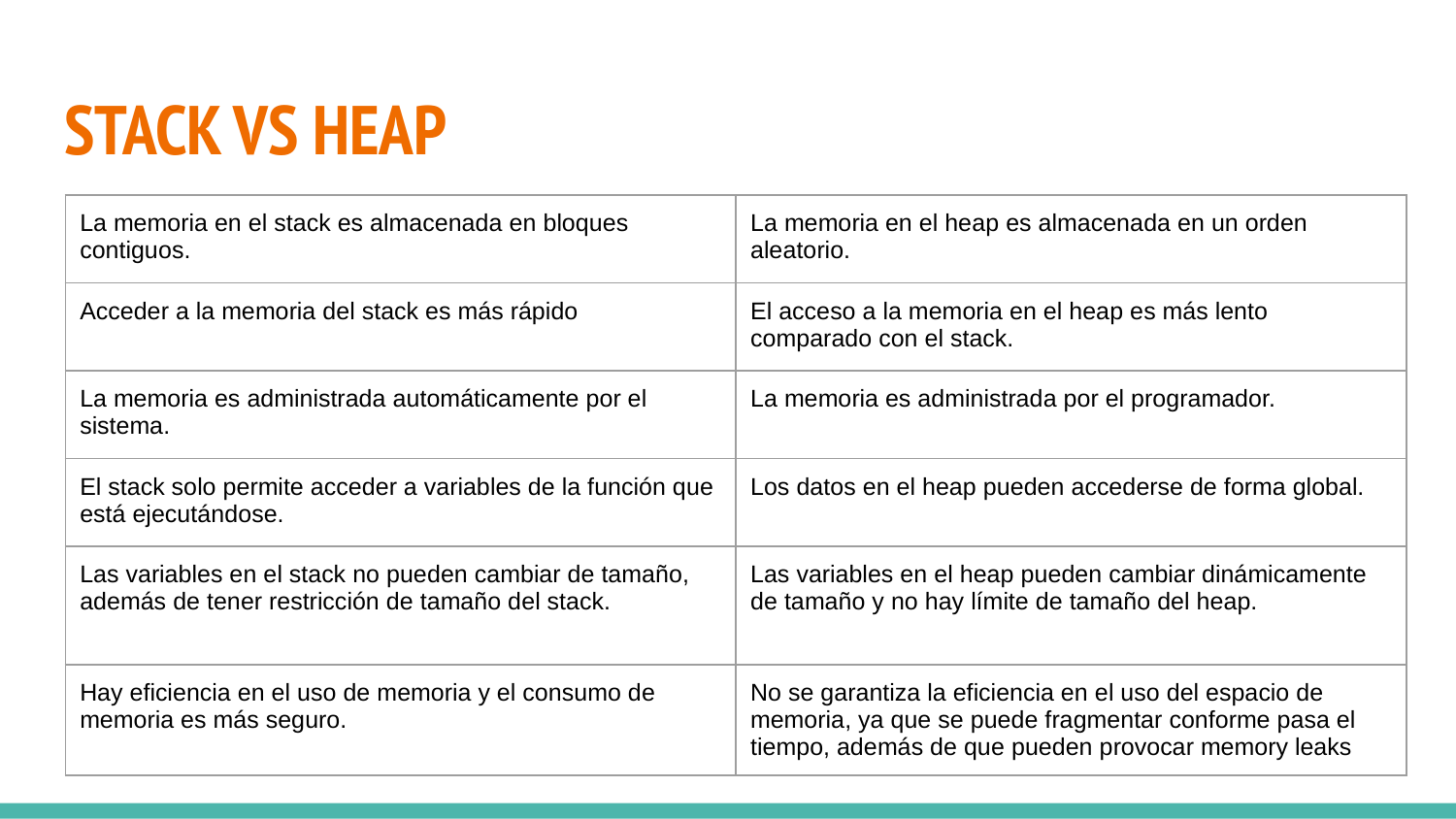

# STACK VS HEAP
| La memoria en el stack es almacenada en bloques contiguos. | La memoria en el heap es almacenada en un orden aleatorio. |
| --- | --- |
| Acceder a la memoria del stack es más rápido | El acceso a la memoria en el heap es más lento comparado con el stack. |
| La memoria es administrada automáticamente por el sistema. | La memoria es administrada por el programador. |
| El stack solo permite acceder a variables de la función que está ejecutándose. | Los datos en el heap pueden accederse de forma global. |
| Las variables en el stack no pueden cambiar de tamaño, además de tener restricción de tamaño del stack. | Las variables en el heap pueden cambiar dinámicamente de tamaño y no hay límite de tamaño del heap. |
| Hay eficiencia en el uso de memoria y el consumo de memoria es más seguro. | No se garantiza la eficiencia en el uso del espacio de memoria, ya que se puede fragmentar conforme pasa el tiempo, además de que pueden provocar memory leaks |